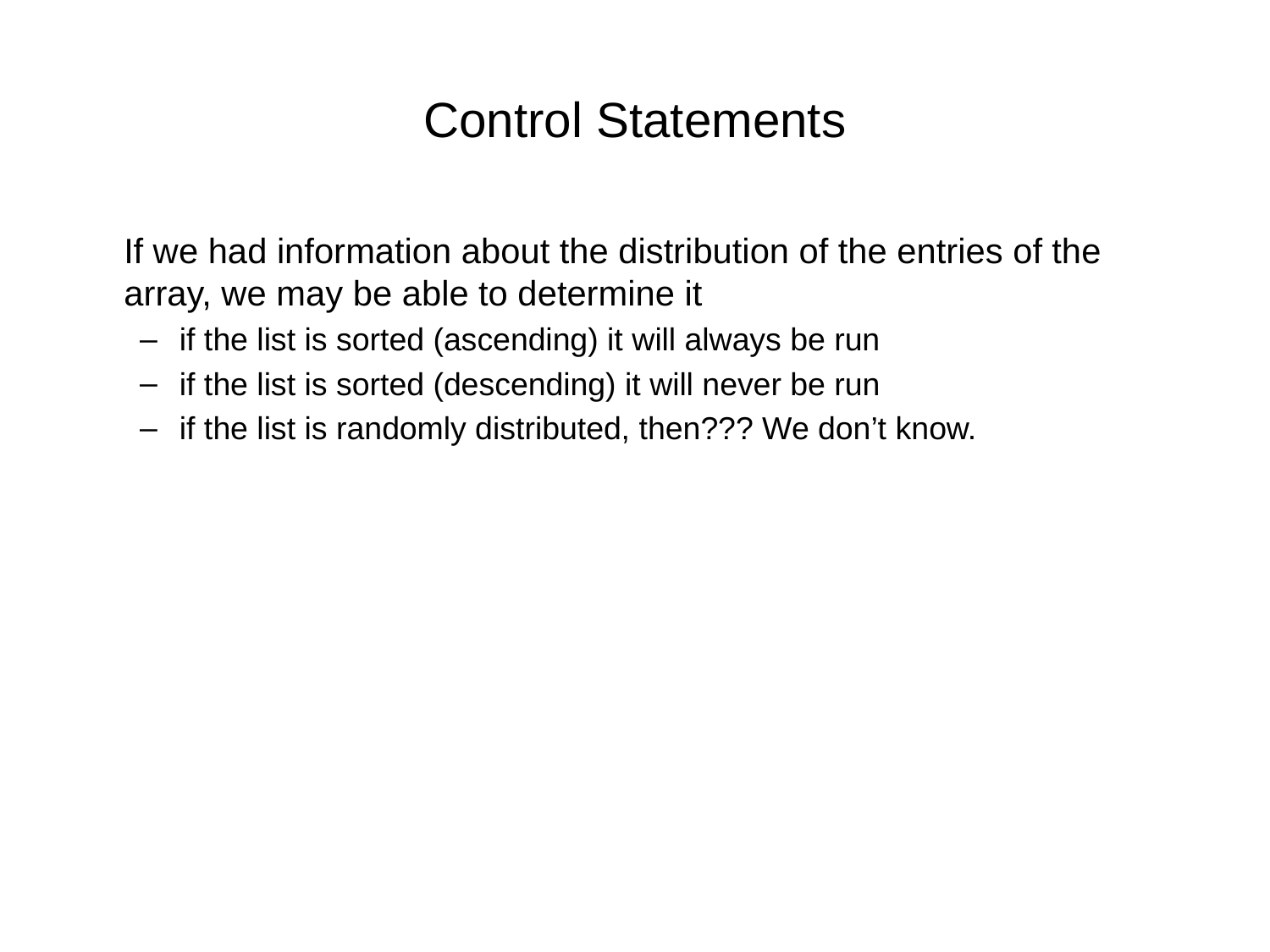

Control Statements
	If we had information about the distribution of the entries of the array, we may be able to determine it
if the list is sorted (ascending) it will always be run
if the list is sorted (descending) it will never be run
if the list is randomly distributed, then??? We don’t know.